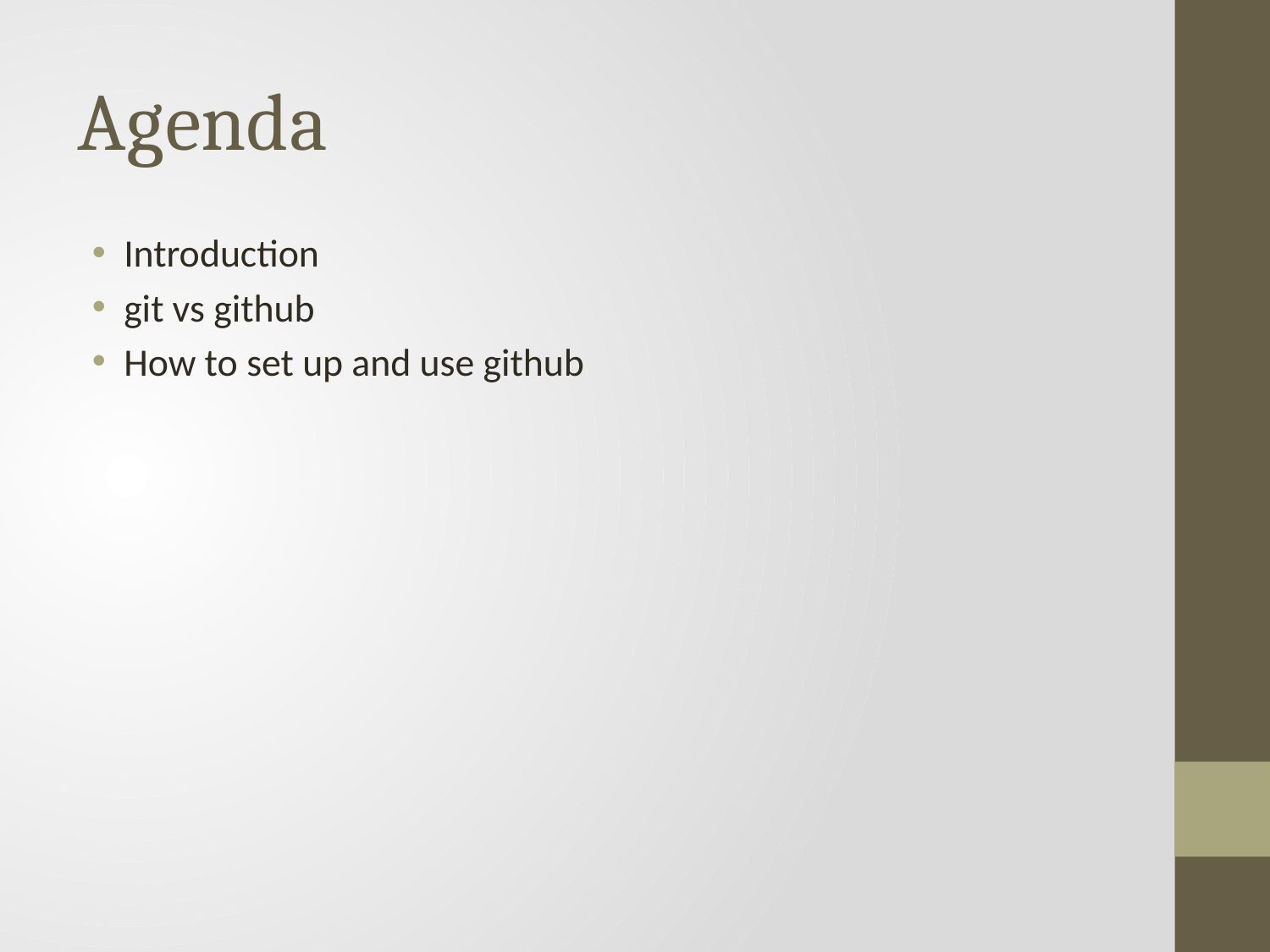

# Agenda
Introduction
git vs github
How to set up and use github